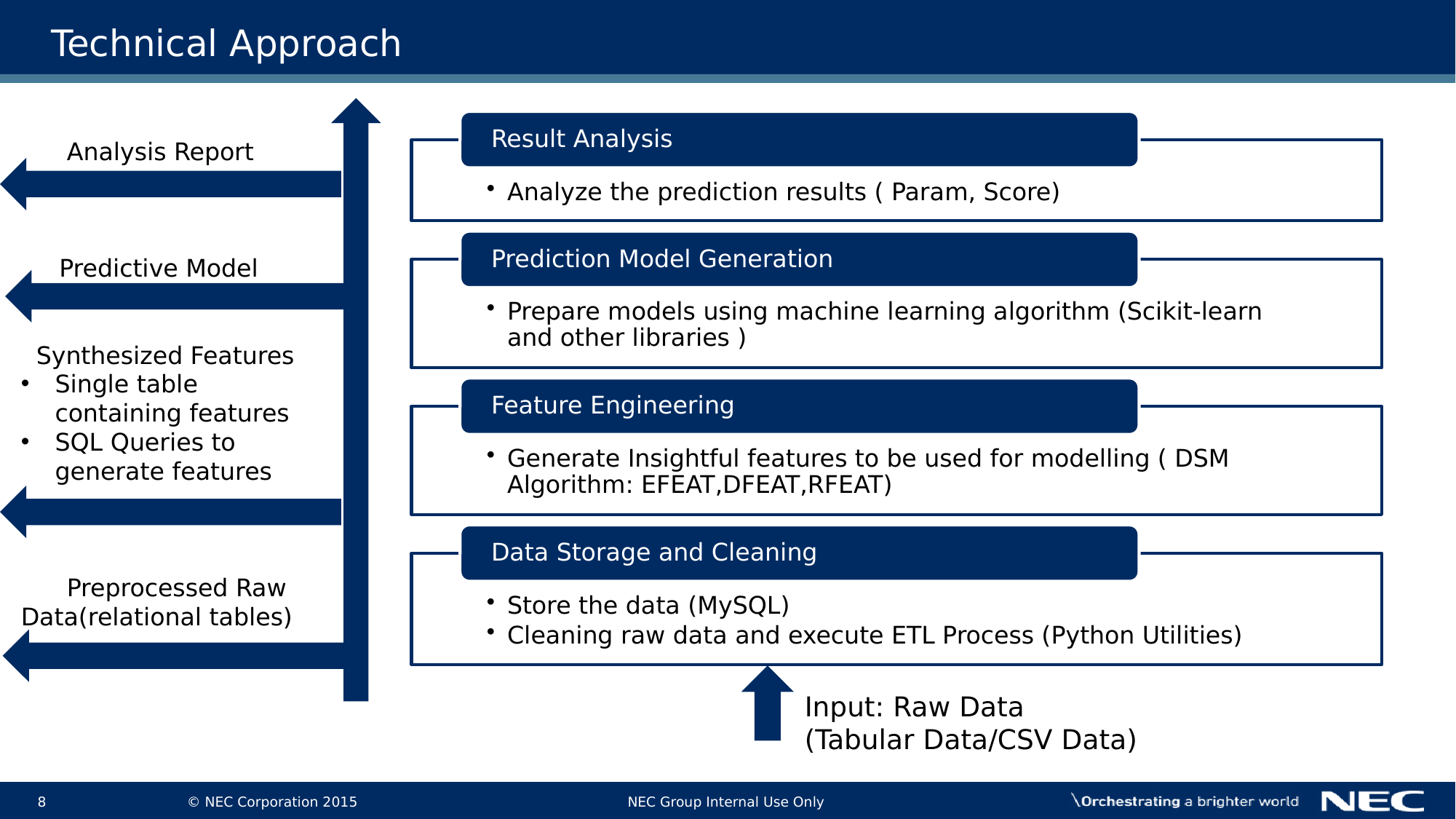

# Technical Approach

      Analysis Report

     Predictive Model

  Synthesized Features
Single table containing features
SQL Queries to generate features

      Preprocessed Raw Data(relational tables)
Analyze the prediction results ( Param, Score)
Result Analysis
Prepare models using machine learning algorithm (Scikit-learn and other libraries )
Prediction Model Generation
Generate Insightful features to be used for modelling ( DSM Algorithm: EFEAT,DFEAT,RFEAT)
Feature Engineering
Store the data (MySQL)
Cleaning raw data and execute ETL Process (Python Utilities)
Data Storage and Cleaning

Input: Raw Data
(Tabular Data/CSV Data)